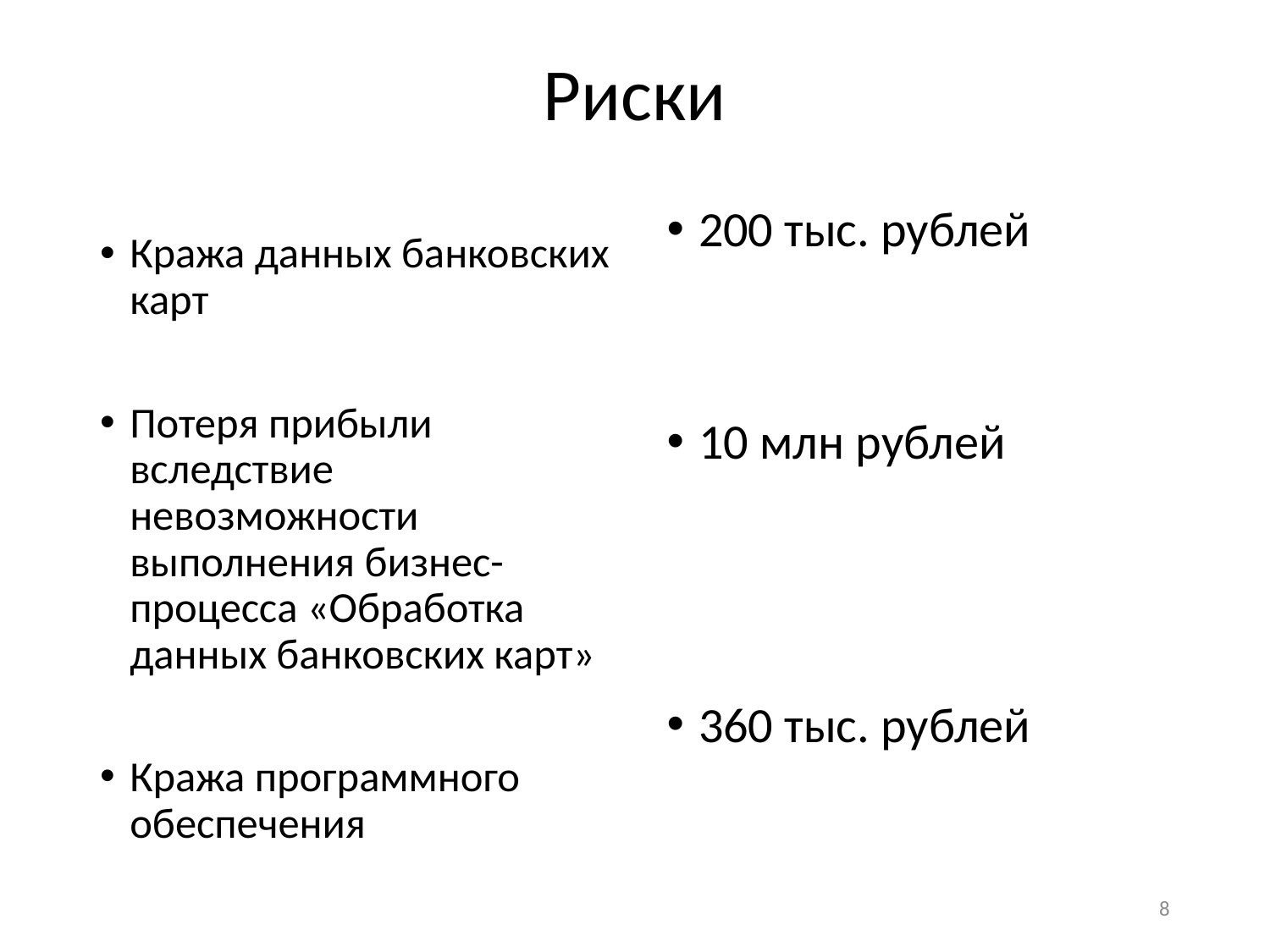

# Риски

Кража данных банковских карт

Потеря прибыли вследствие невозможности выполнения бизнес-процесса «Обработка данных банковских карт»

Кража программного обеспечения
200 тыс. рублей

10 млн рублей

360 тыс. рублей

8